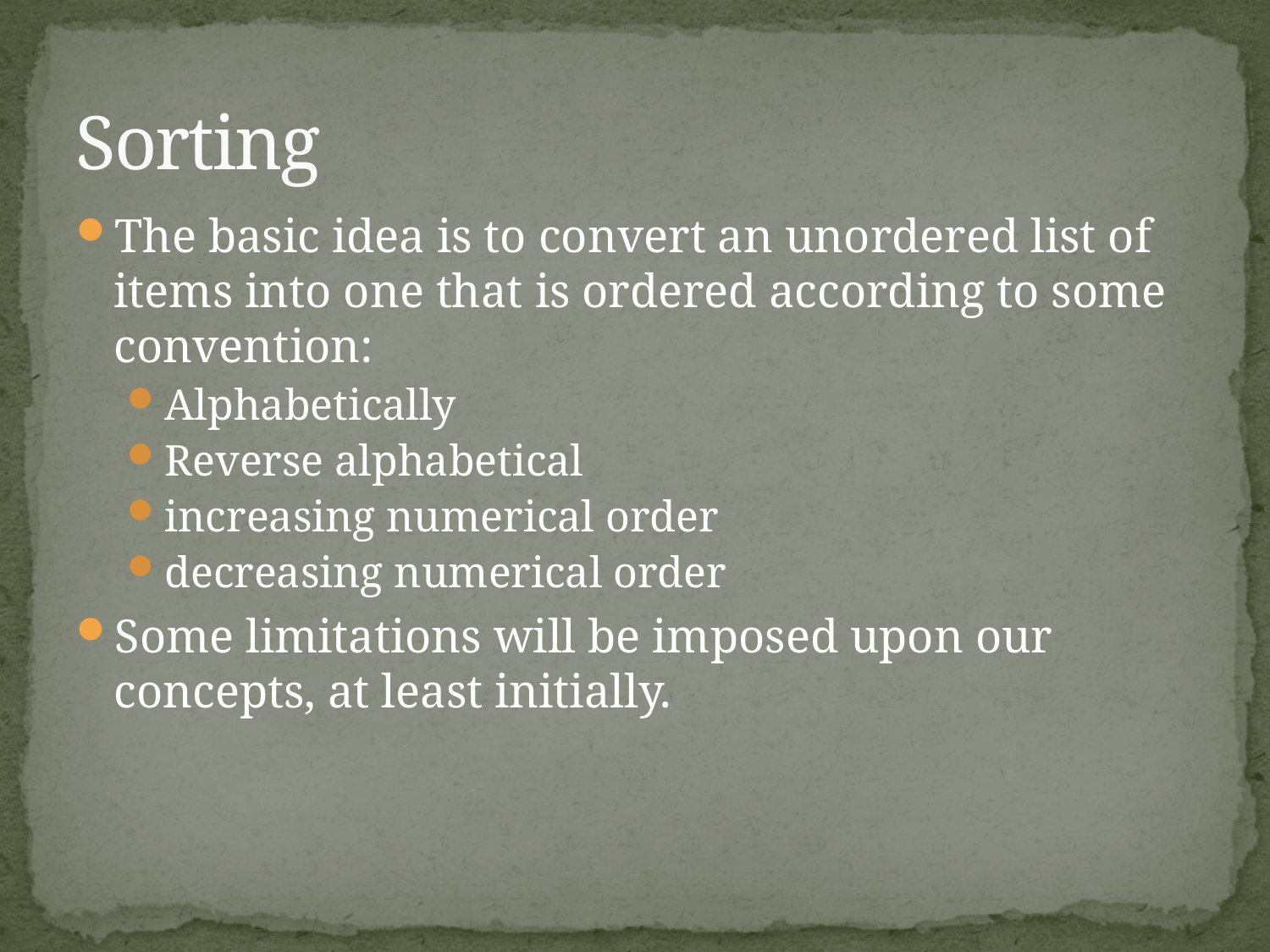

# Sorting
The basic idea is to convert an unordered list of items into one that is ordered according to some convention:
Alphabetically
Reverse alphabetical
increasing numerical order
decreasing numerical order
Some limitations will be imposed upon our concepts, at least initially.